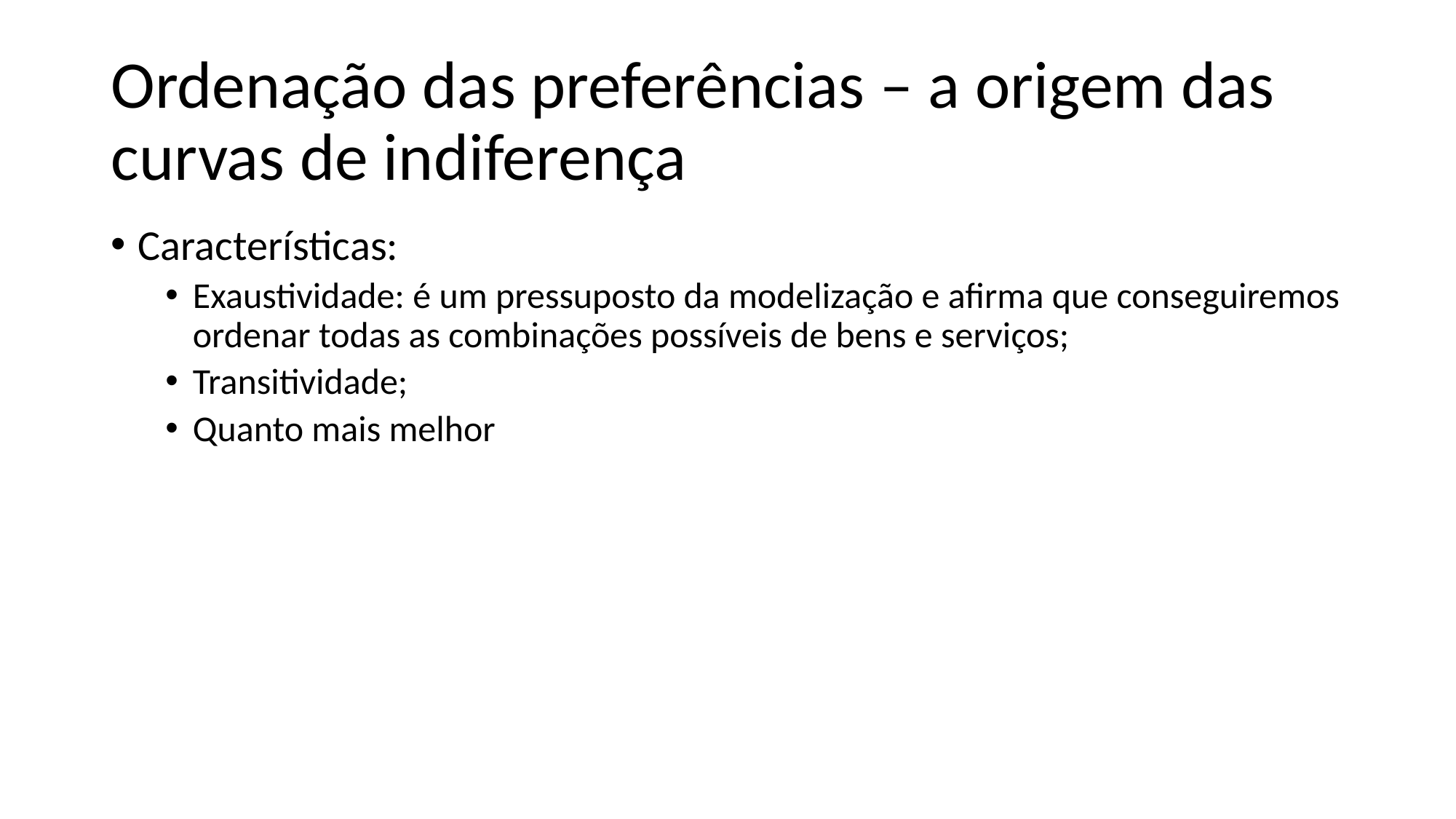

# Ordenação das preferências – a origem das curvas de indiferença
Características:
Exaustividade: é um pressuposto da modelização e afirma que conseguiremos ordenar todas as combinações possíveis de bens e serviços;
Transitividade;
Quanto mais melhor